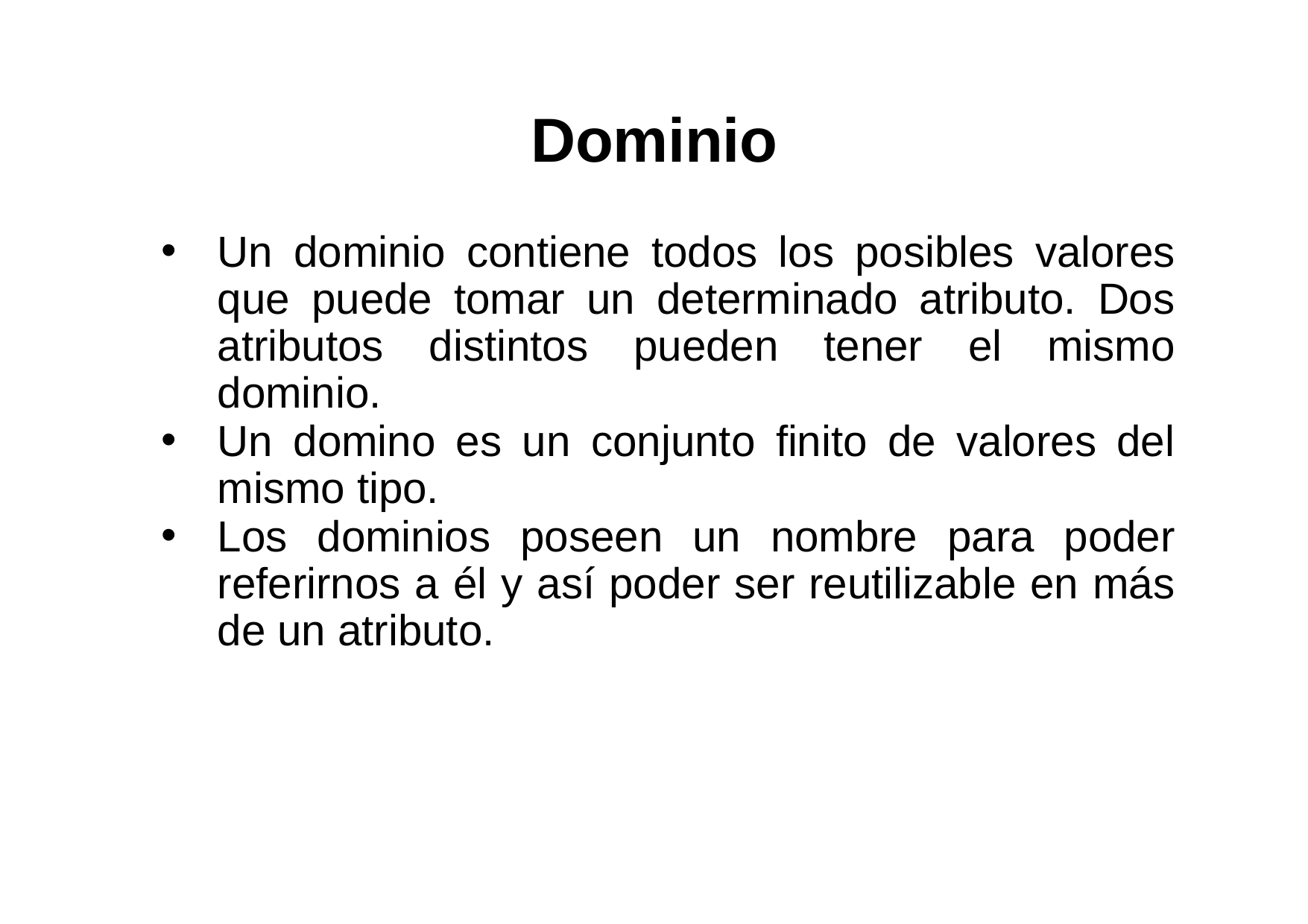

# Dominio
Un dominio contiene todos los posibles valores que puede tomar un determinado atributo. Dos atributos distintos pueden tener el mismo dominio.
Un domino es un conjunto finito de valores del mismo tipo.
Los dominios poseen un nombre para poder referirnos a él y así poder ser reutilizable en más de un atributo.